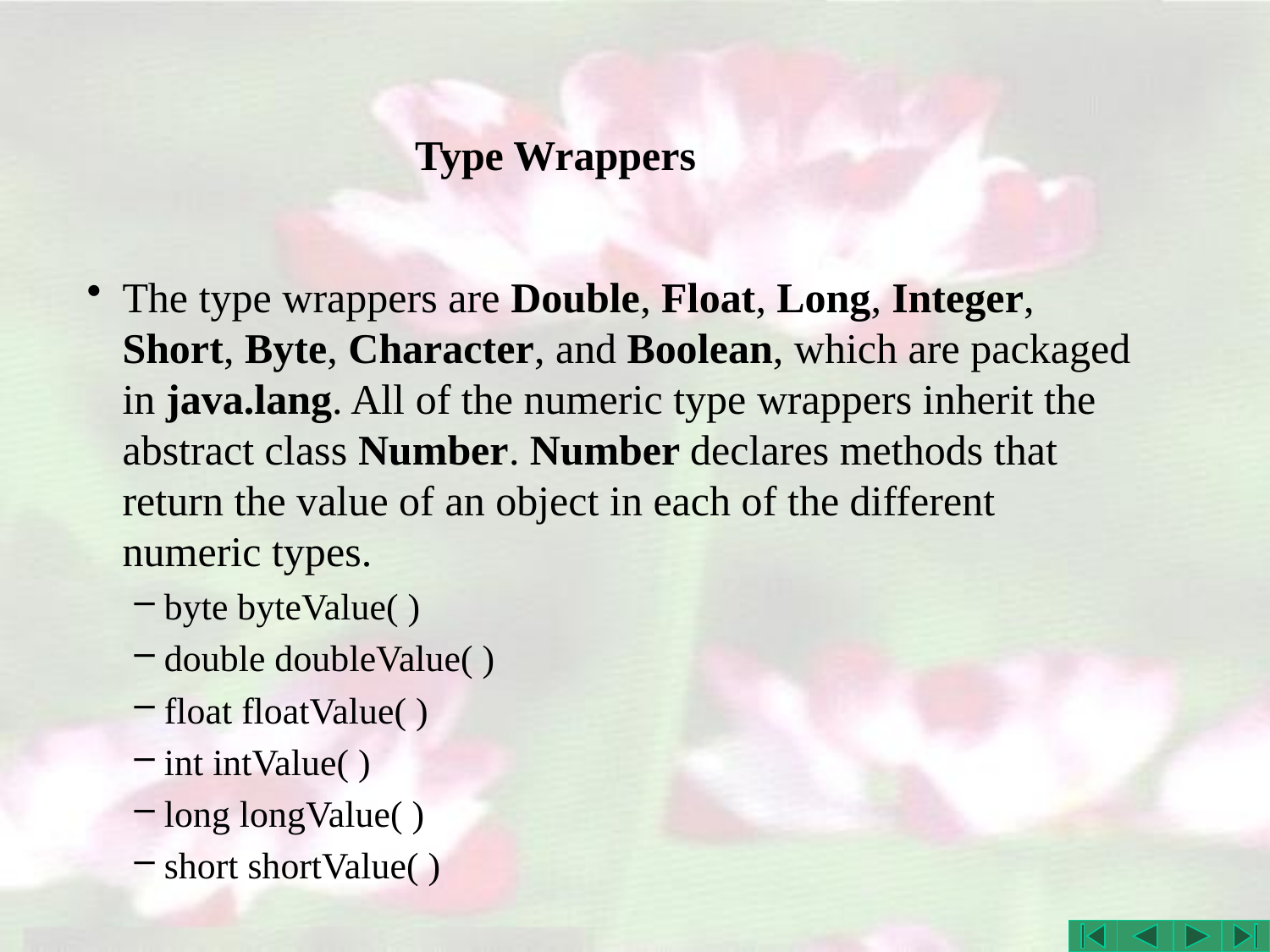

# Type Wrappers
The type wrappers are Double, Float, Long, Integer, Short, Byte, Character, and Boolean, which are packaged in java.lang. All of the numeric type wrappers inherit the abstract class Number. Number declares methods that return the value of an object in each of the different numeric types.
byte byteValue( )
double doubleValue( )
float floatValue( )
int intValue( )
long longValue( )
short shortValue( )